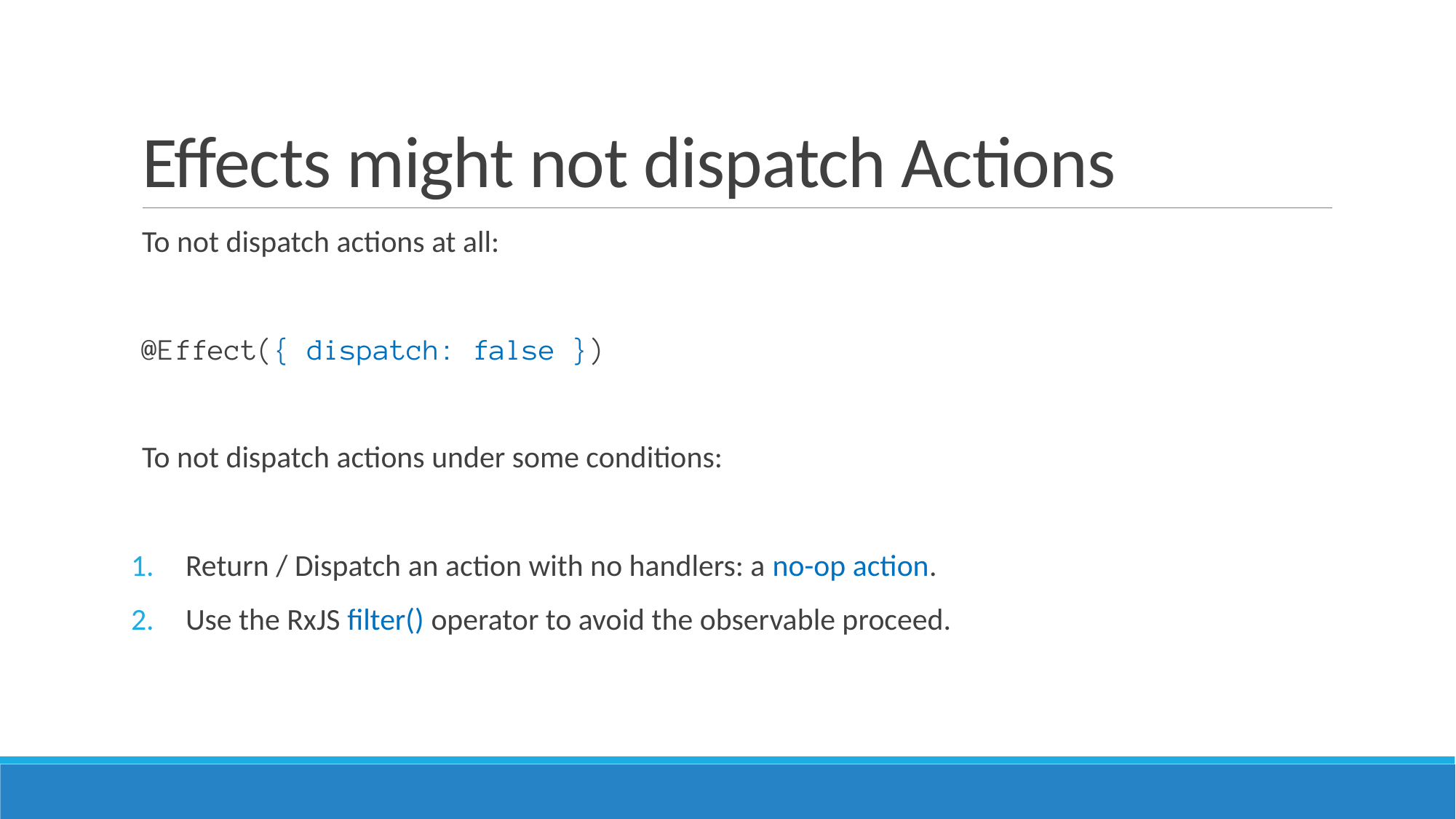

# Effects might not dispatch Actions
To not dispatch actions at all:

@Effect({ dispatch: false })

To not dispatch actions under some conditions:

Return / Dispatch an action with no handlers: a no-op action.
Use the RxJS filter() operator to avoid the observable proceed.